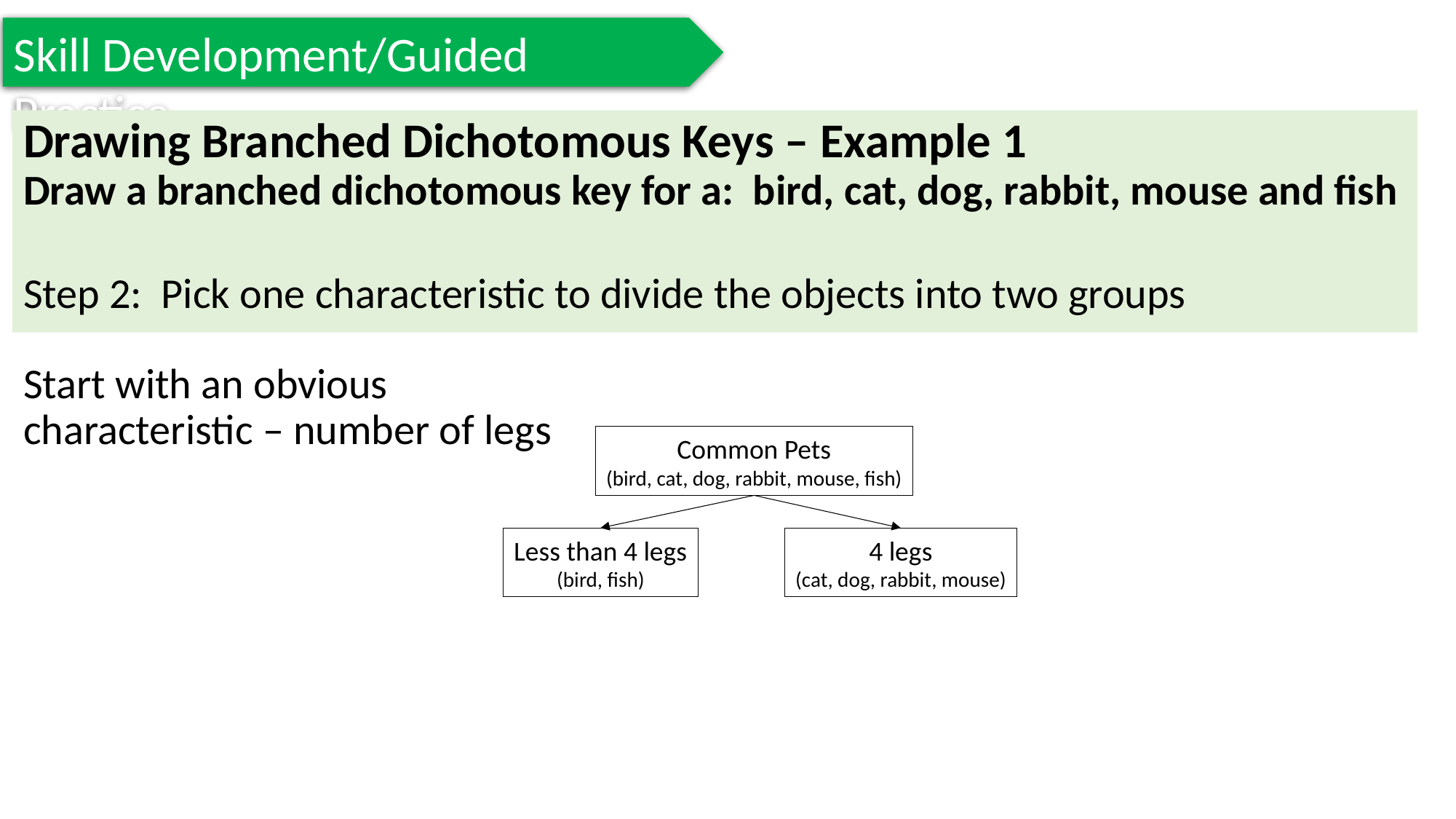

Skill Development/Guided Practice
Drawing Branched Dichotomous Keys – Example 1
Draw a branched dichotomous key for a:  bird, cat, dog, rabbit, mouse and fish

Step 2:  Pick one characteristic to divide the objects into two groups
Start with an obvious characteristic – number of legs

Common Pets
(bird, cat, dog, rabbit, mouse, fish)
4 legs
(cat, dog, rabbit, mouse)
Less than 4 legs
(bird, fish)